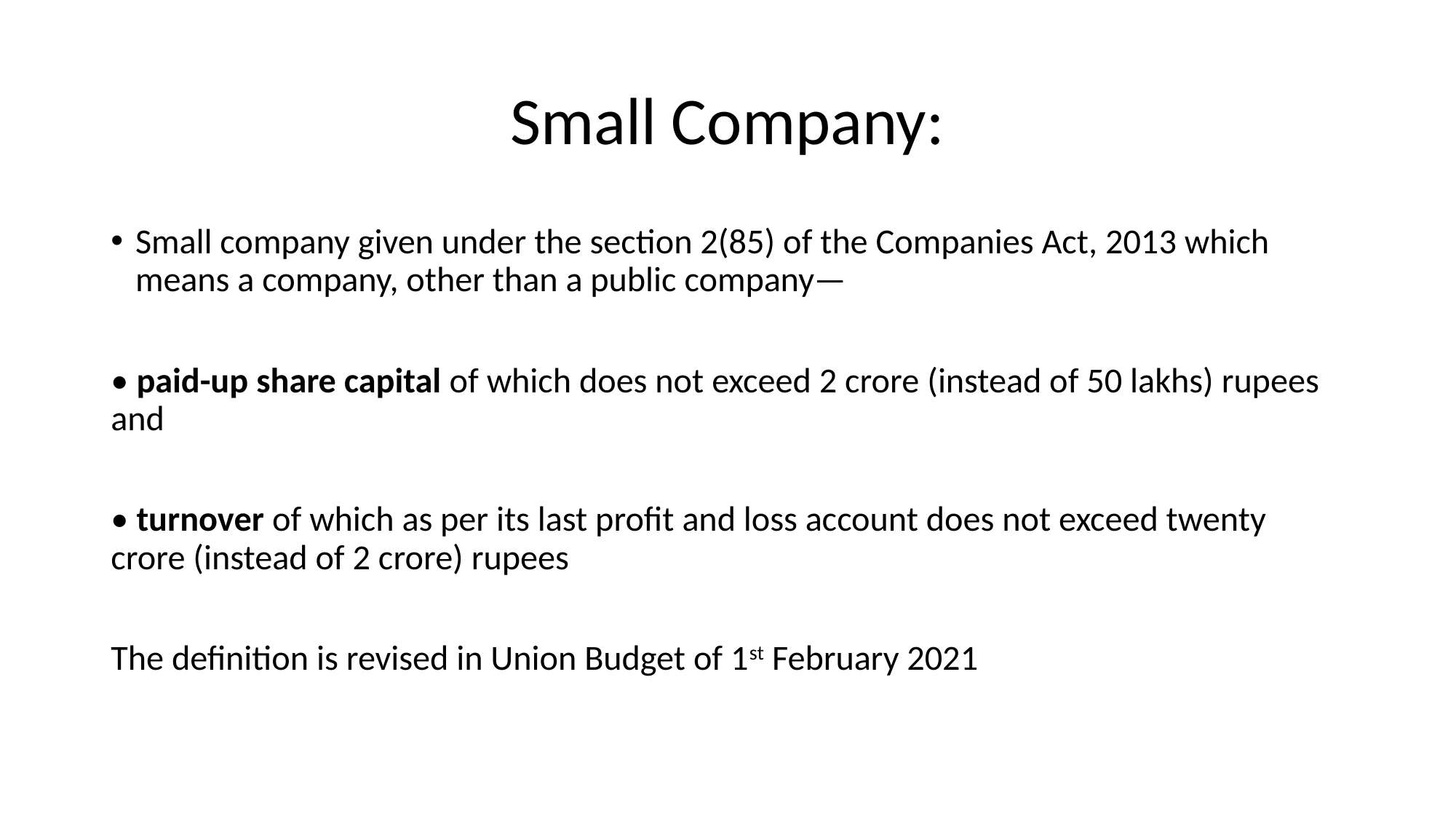

# Small Company:
Small company given under the section 2(85) of the Companies Act, 2013 which means a company, other than a public company—

• paid-up share capital of which does not exceed 2 crore (instead of 50 lakhs) rupees and

• turnover of which as per its last profit and loss account does not exceed twenty crore (instead of 2 crore) rupees

The definition is revised in Union Budget of 1st February 2021